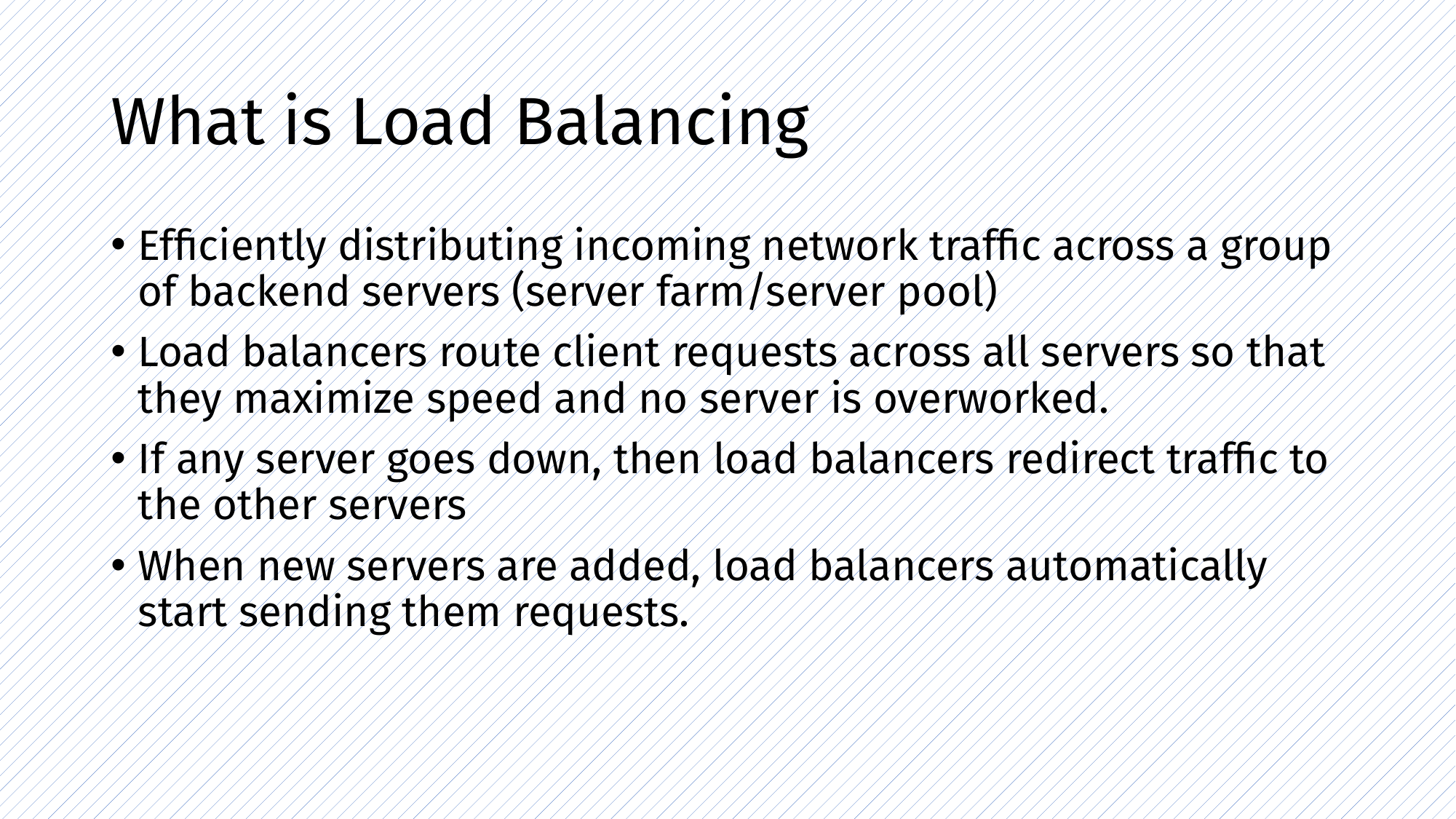

# What is Load Balancing
Efficiently distributing incoming network traffic across a group of backend servers (server farm/server pool)
Load balancers route client requests across all servers so that they maximize speed and no server is overworked.
If any server goes down, then load balancers redirect traffic to the other servers
When new servers are added, load balancers automatically start sending them requests.